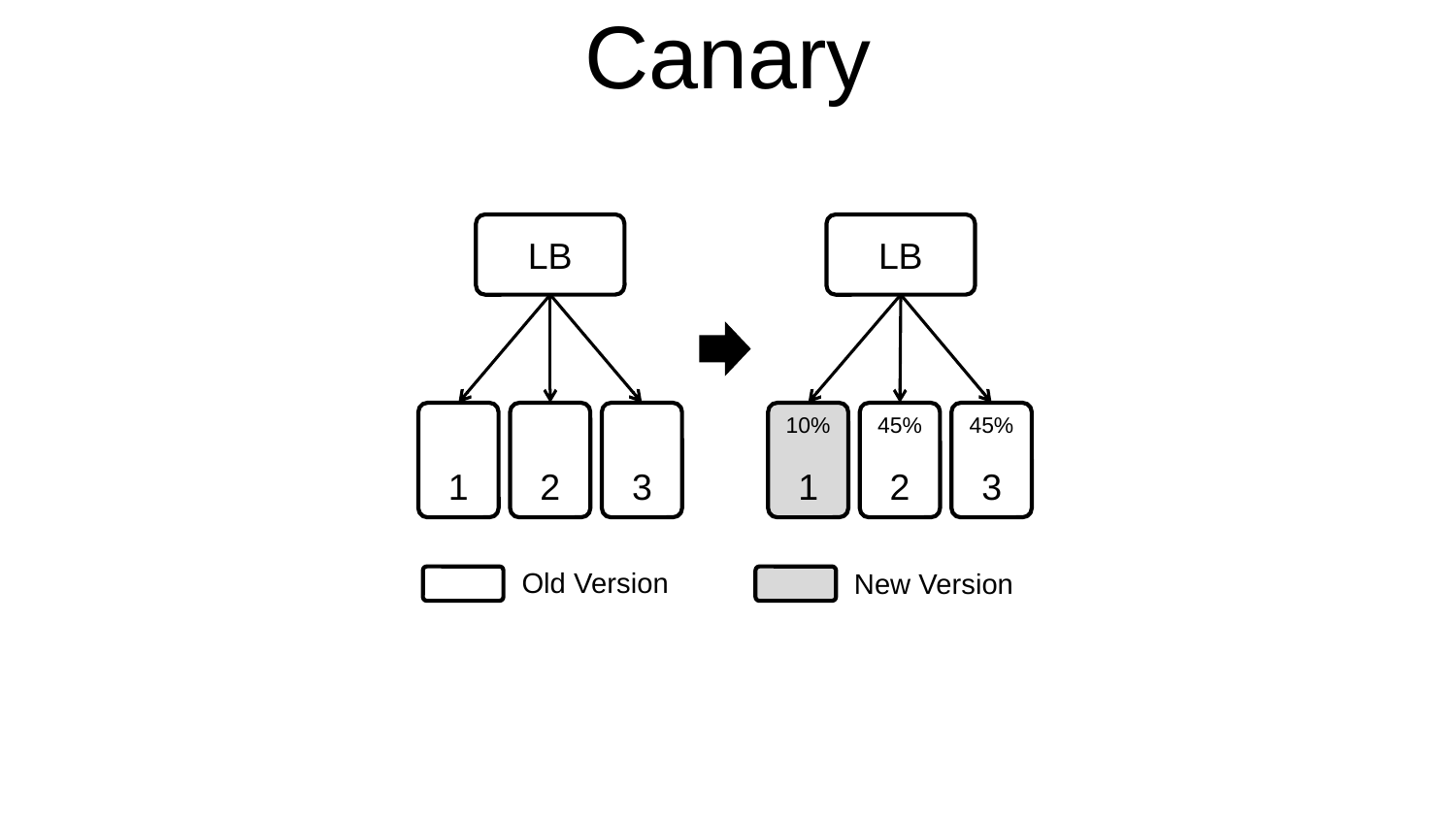

# Canary
LB
LB

1
2
3

10%

1
45%

2
45%

3
Old Version
New Version